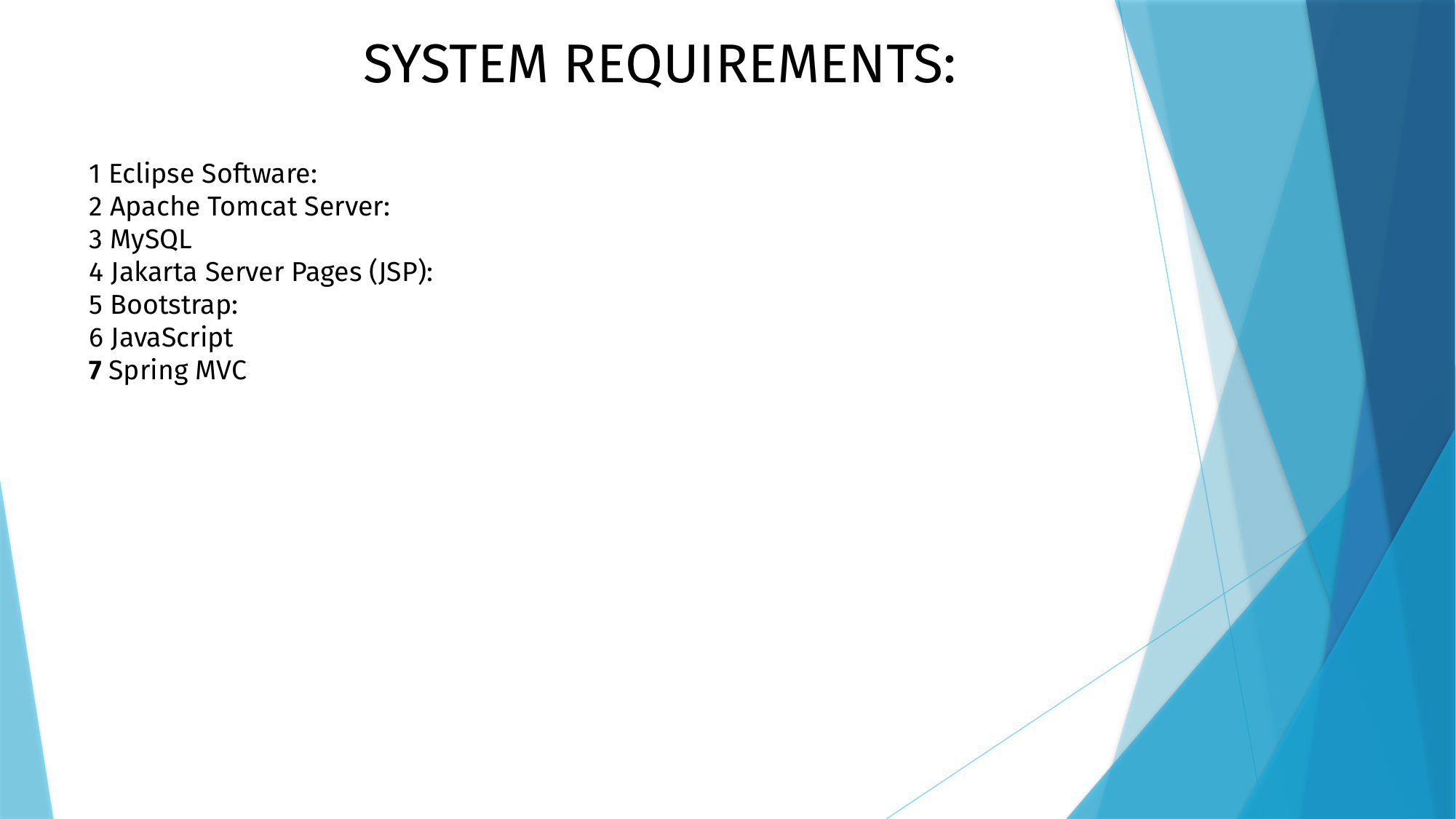

SYSTEM REQUIREMENTS:
#
1 Eclipse Software:
2 Apache Tomcat Server:
3 MySQL
4 Jakarta Server Pages (JSP):
5 Bootstrap:
6 JavaScript
7 Spring MVC